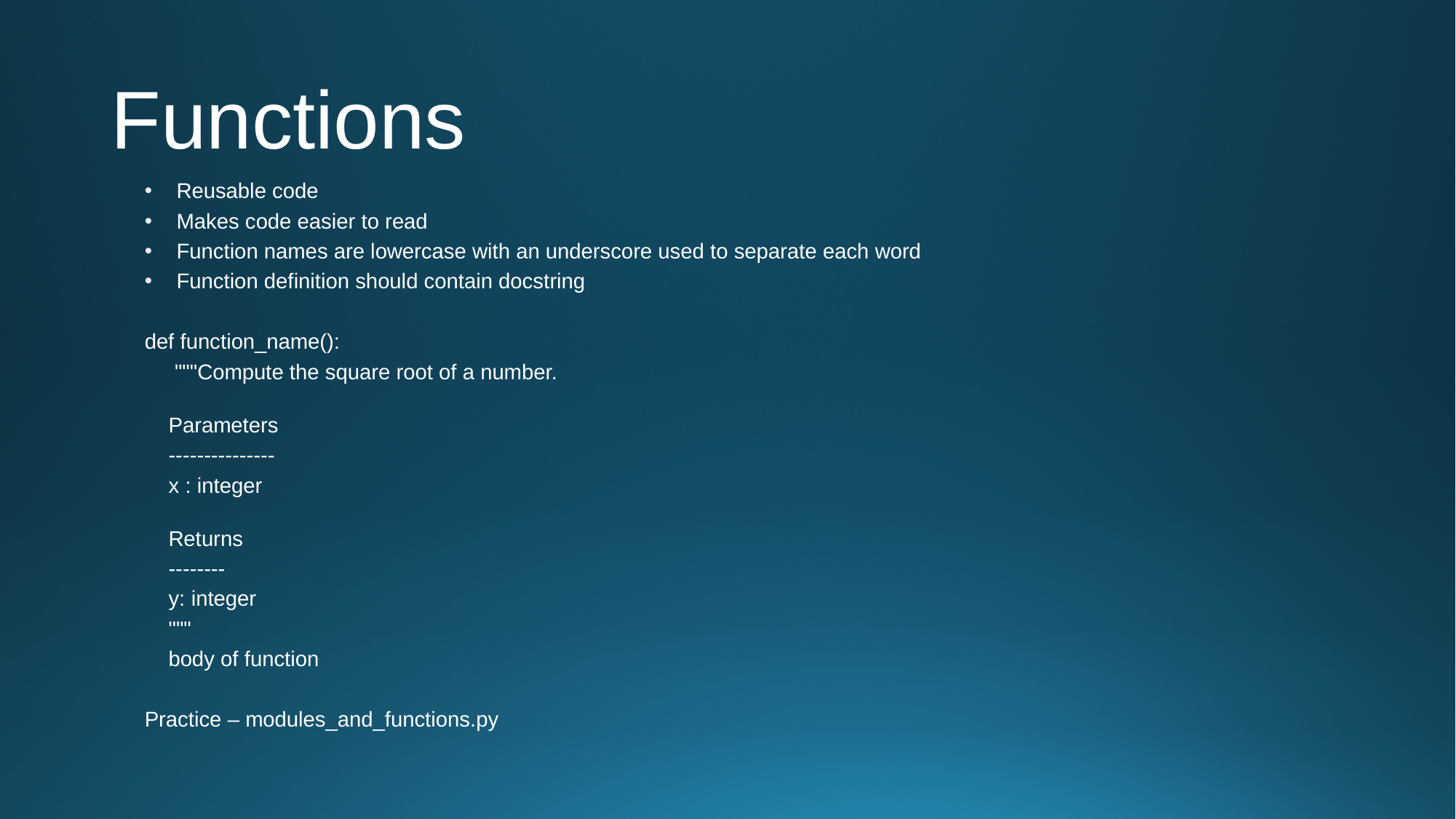

# Functions
Reusable code
Makes code easier to read
Function names are lowercase with an underscore used to separate each word
Function definition should contain docstring

def function_name():
     """Compute the square root of a number.
    Parameters
    ---------------
    x : integer
    Returns
    --------
    y: integer
    """
    body of function

Practice – modules_and_functions.py